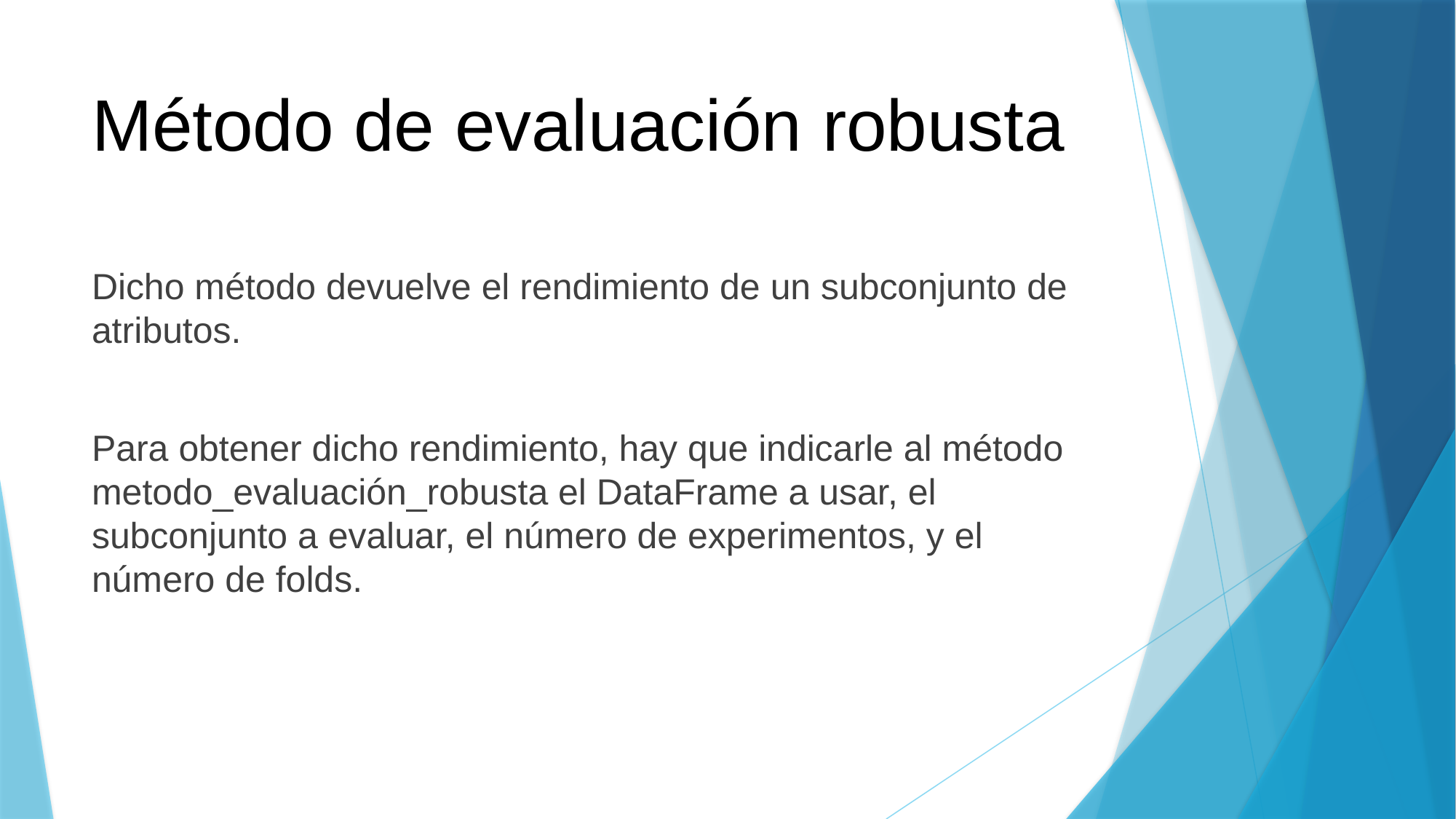

# Método de evaluación robusta
Dicho método devuelve el rendimiento de un subconjunto de atributos.

Para obtener dicho rendimiento, hay que indicarle al método metodo_evaluación_robusta el DataFrame a usar, el subconjunto a evaluar, el número de experimentos, y el número de folds.